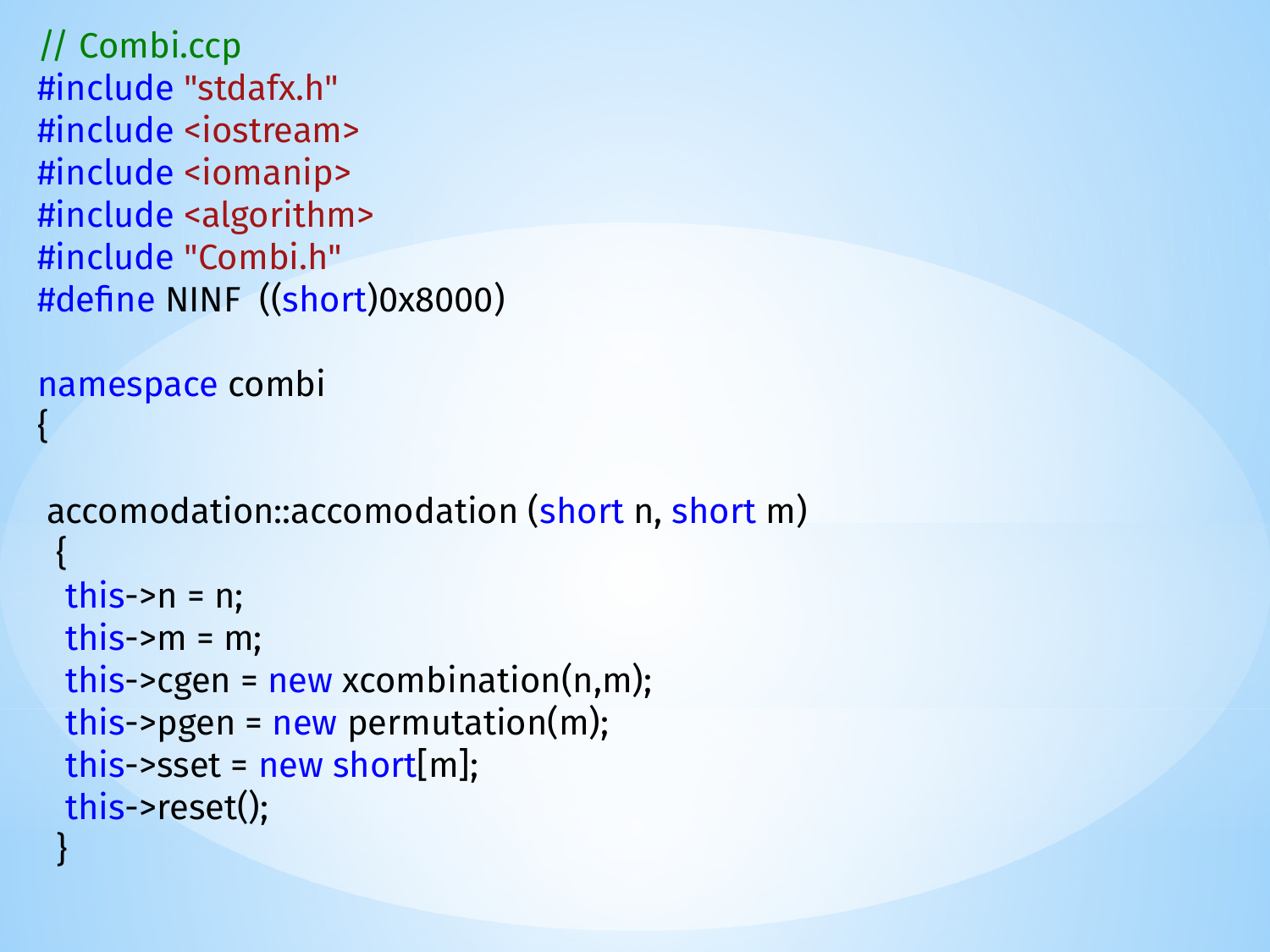

// Combi.ccp
#include "stdafx.h"
#include <iostream>
#include <iomanip>
#include <algorithm>
#include "Combi.h"
#define NINF  ((short)0x8000)

namespace combi
{

 accomodation::accomodation (short n, short m)
  {
   this->n = n;
   this->m = m;
   this->cgen = new xcombination(n,m);
   this->pgen = new permutation(m);
   this->sset = new short[m];
   this->reset();
  }